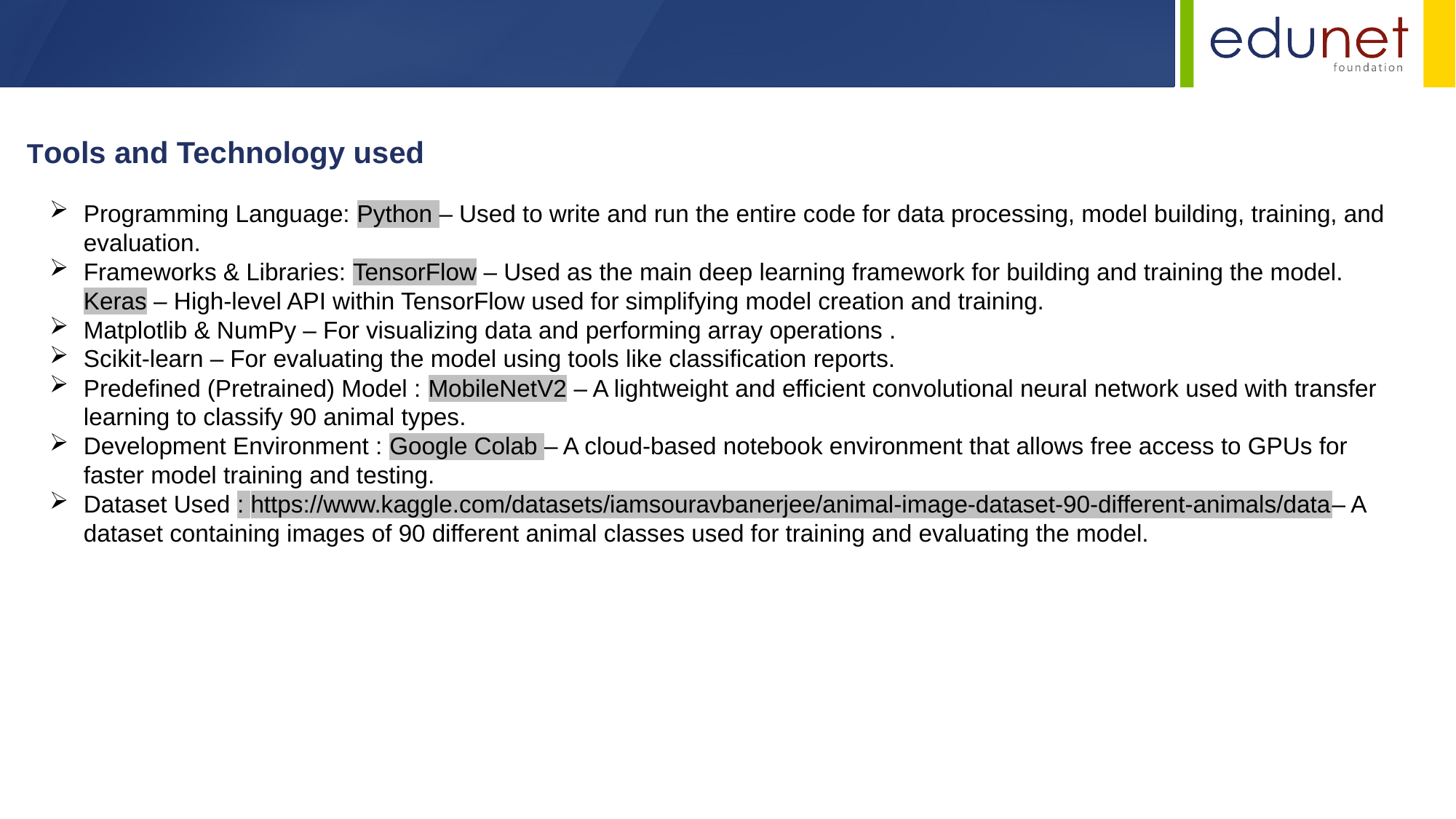

Tools and Technology used
Programming Language: Python – Used to write and run the entire code for data processing, model building, training, and evaluation.
Frameworks & Libraries: TensorFlow – Used as the main deep learning framework for building and training the model. Keras – High-level API within TensorFlow used for simplifying model creation and training.
Matplotlib & NumPy – For visualizing data and performing array operations .
Scikit-learn – For evaluating the model using tools like classification reports.
Predefined (Pretrained) Model : MobileNetV2 – A lightweight and efficient convolutional neural network used with transfer learning to classify 90 animal types.
Development Environment : Google Colab – A cloud-based notebook environment that allows free access to GPUs for faster model training and testing.
Dataset Used : https://www.kaggle.com/datasets/iamsouravbanerjee/animal-image-dataset-90-different-animals/data– A dataset containing images of 90 different animal classes used for training and evaluating the model.